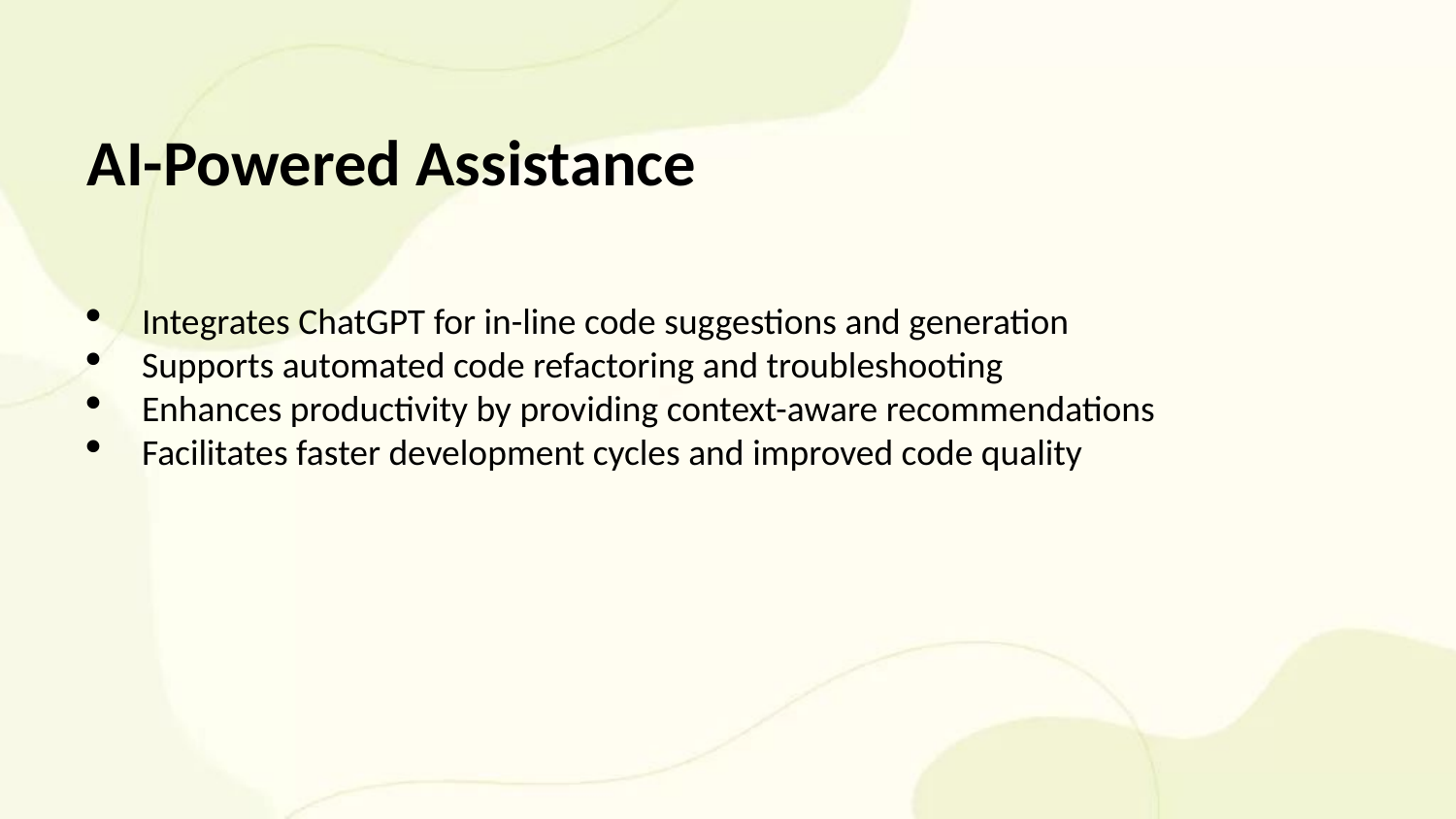

AI-Powered Assistance
Integrates ChatGPT for in-line code suggestions and generation
Supports automated code refactoring and troubleshooting
Enhances productivity by providing context-aware recommendations
Facilitates faster development cycles and improved code quality